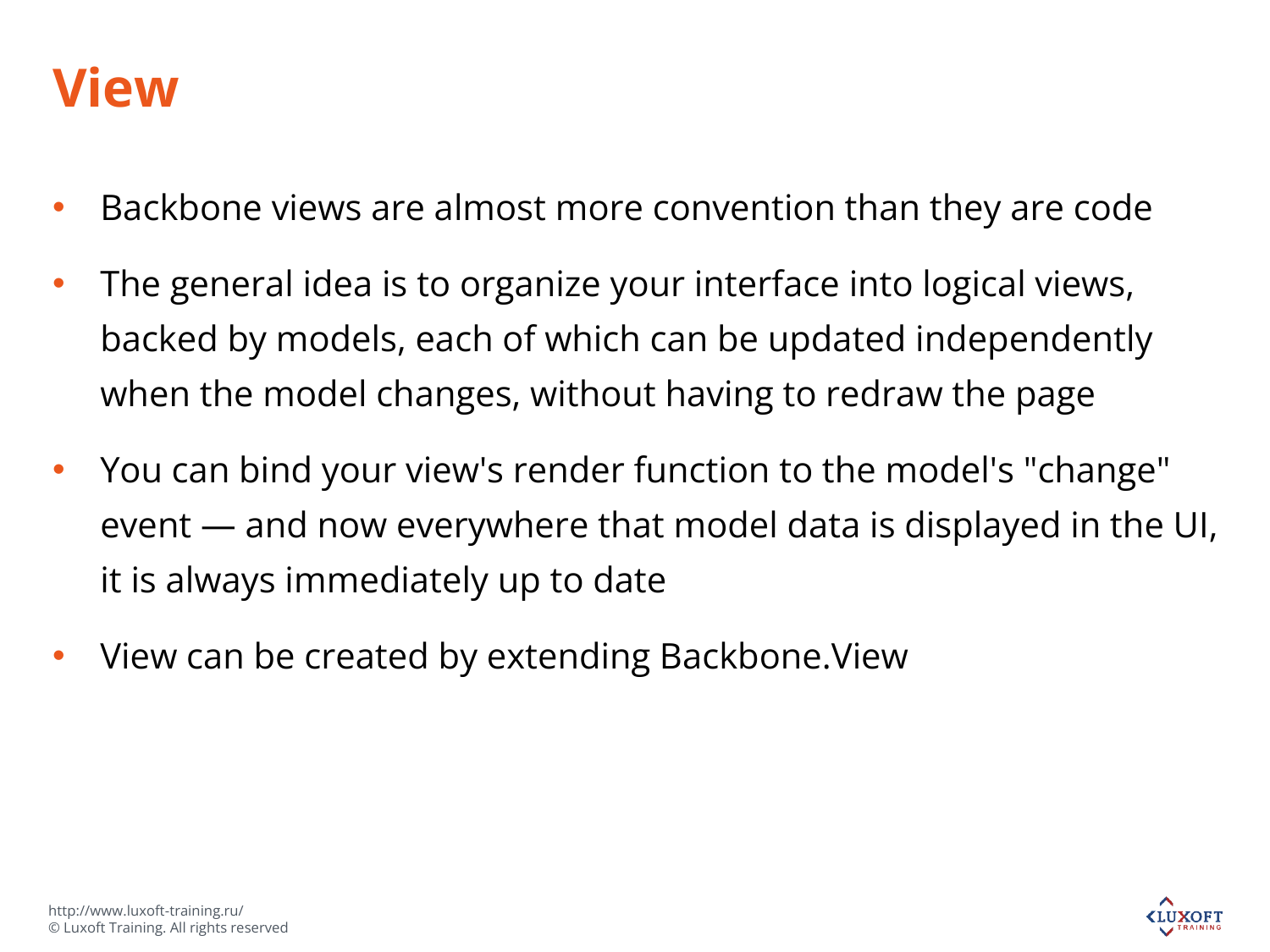

# View
Backbone views are almost more convention than they are code
The general idea is to organize your interface into logical views, backed by models, each of which can be updated independently when the model changes, without having to redraw the page
You can bind your view's render function to the model's "change" event — and now everywhere that model data is displayed in the UI, it is always immediately up to date
View can be created by extending Backbone.View